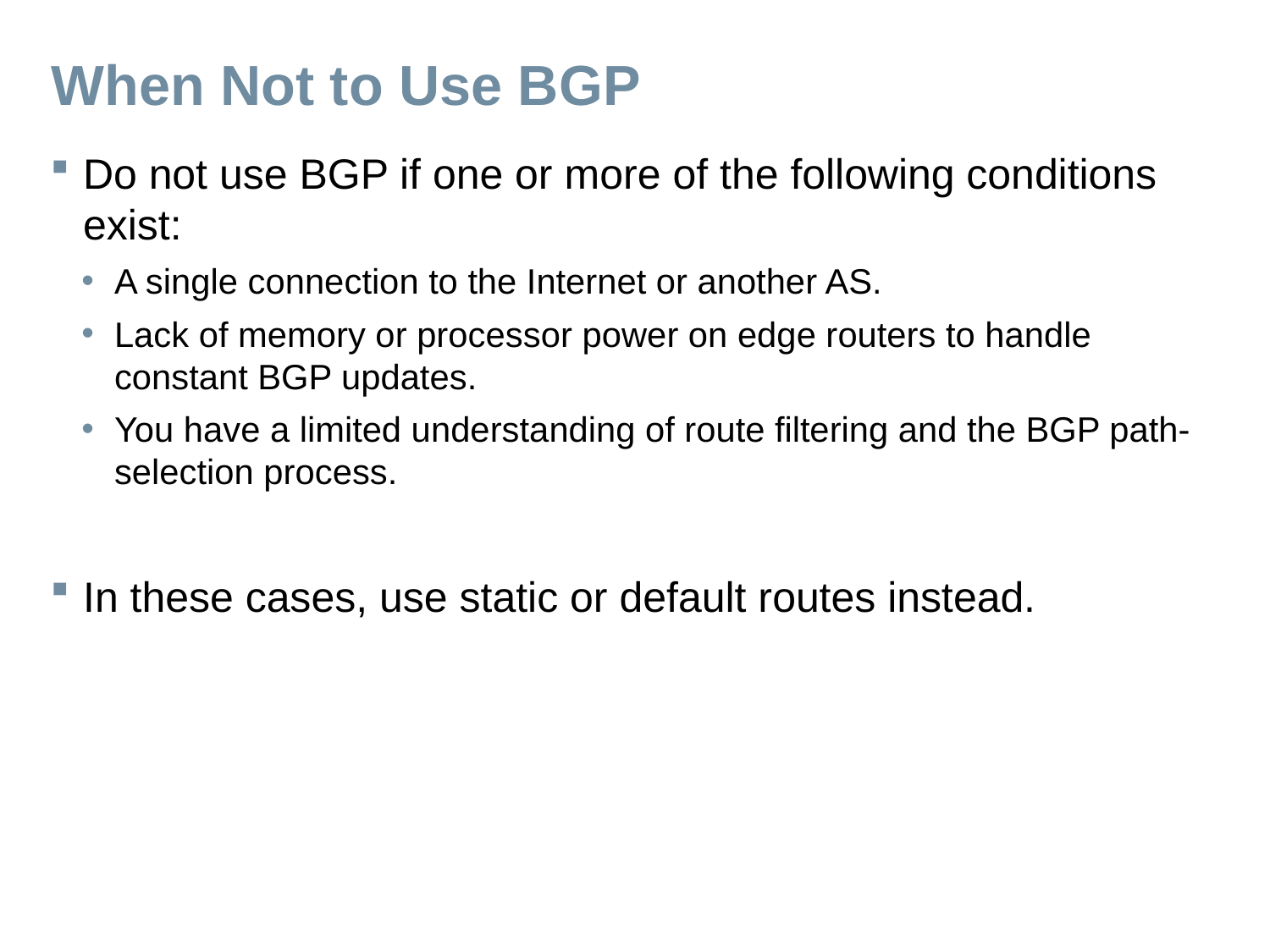

# When Not to Use BGP
Do not use BGP if one or more of the following conditions exist:
A single connection to the Internet or another AS.
Lack of memory or processor power on edge routers to handle constant BGP updates.
You have a limited understanding of route filtering and the BGP path-selection process.

In these cases, use static or default routes instead.